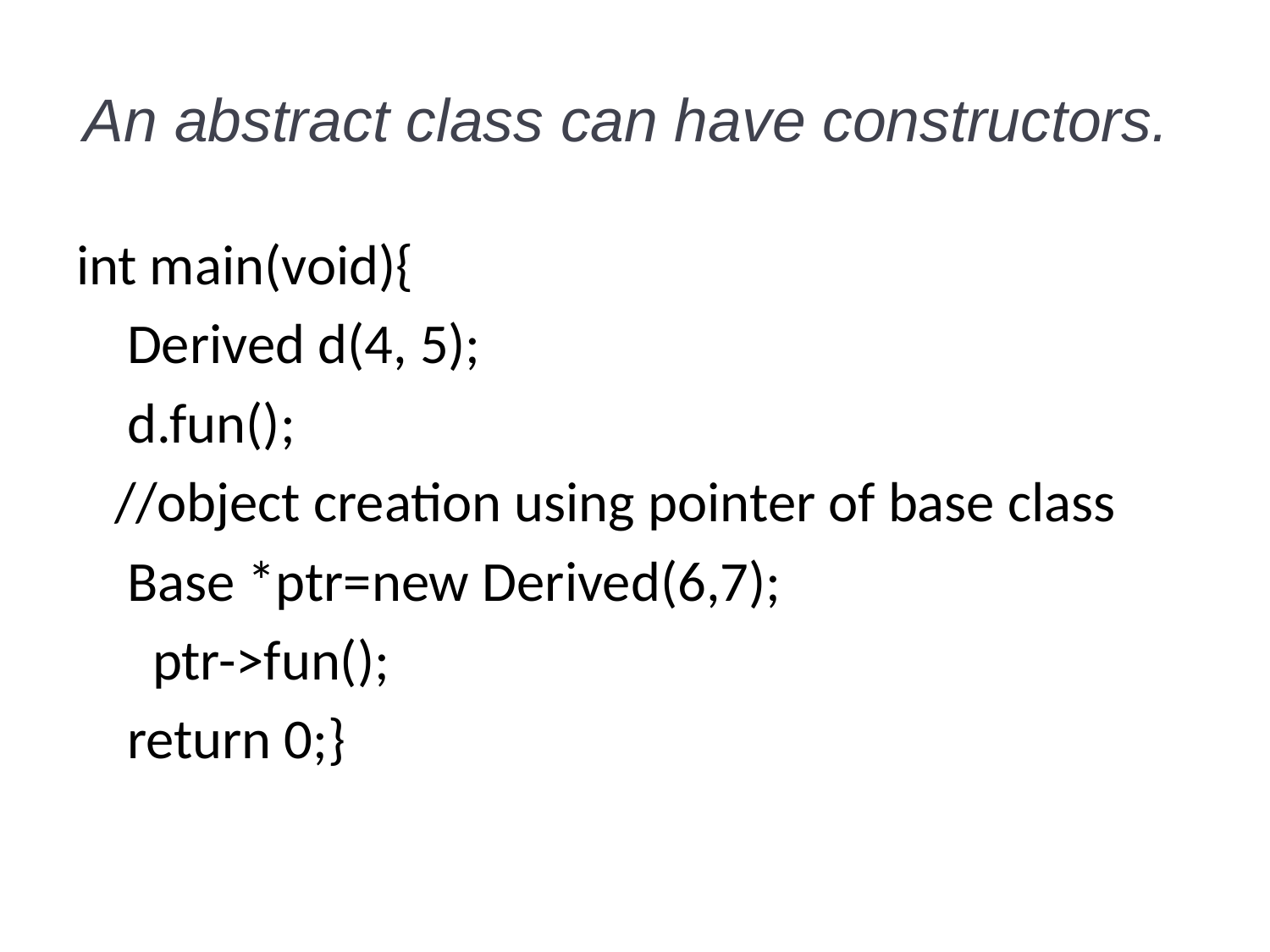

# An abstract class can have constructors.
int main(void){
    Derived d(4, 5);
    d.fun();
   //object creation using pointer of base class
    Base *ptr=new Derived(6,7);
      ptr->fun();
    return 0;}